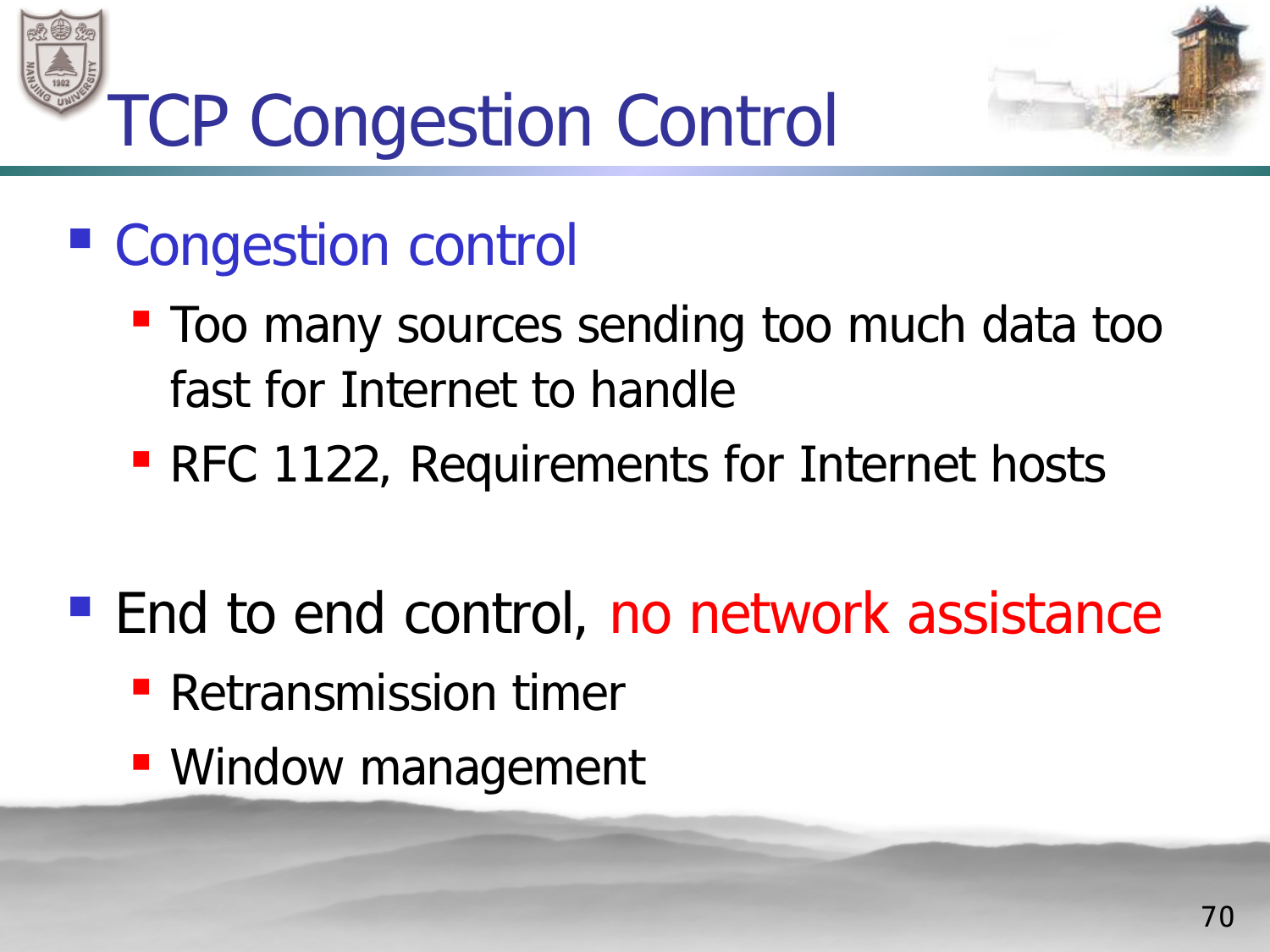

# TCP Congestion Control
Congestion control
Too many sources sending too much data too fast for Internet to handle
RFC 1122, Requirements for Internet hosts

End to end control, no network assistance
Retransmission timer
Window management
70